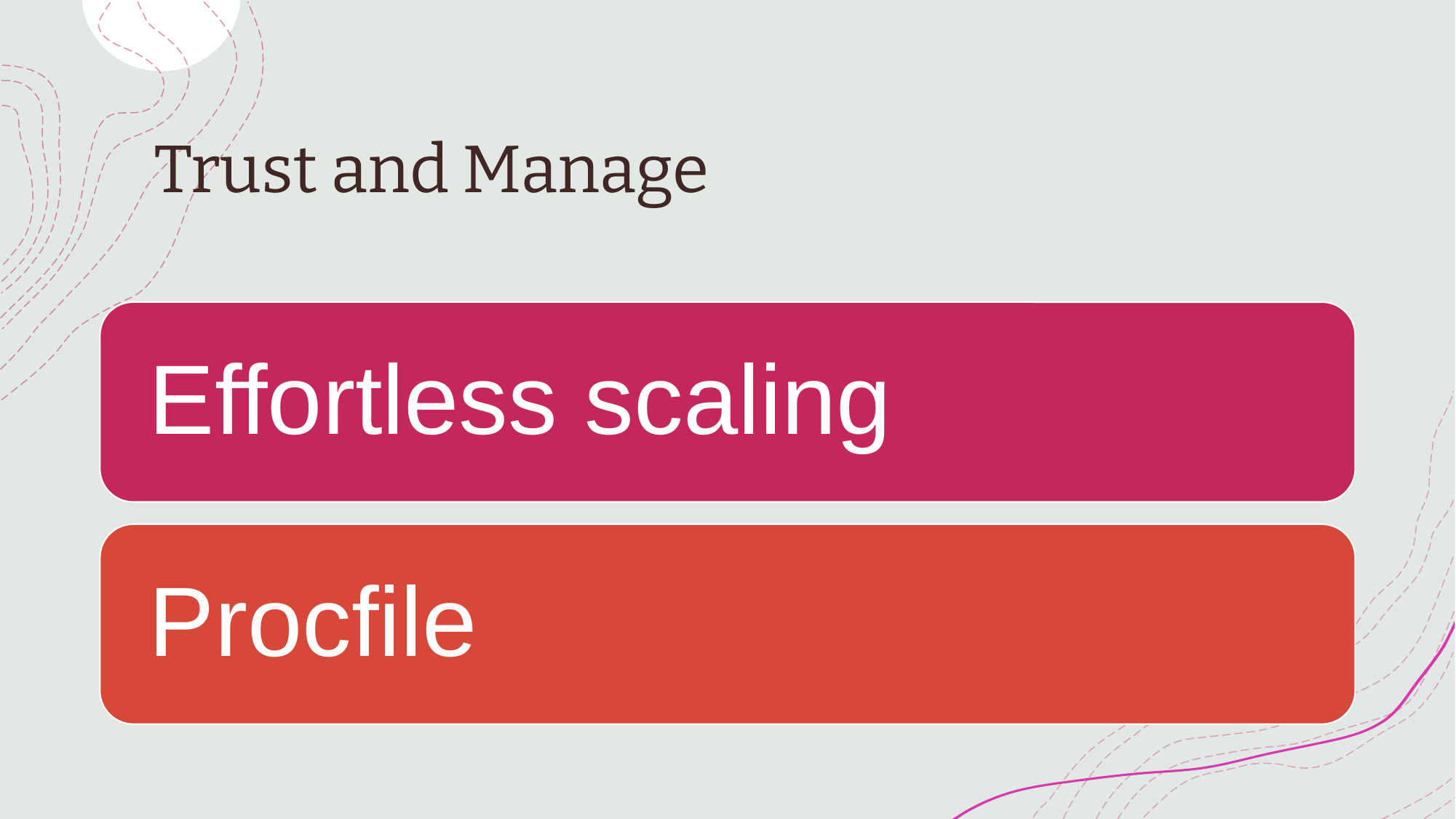

# Trust and Manage
Effortless scaling
Procfile